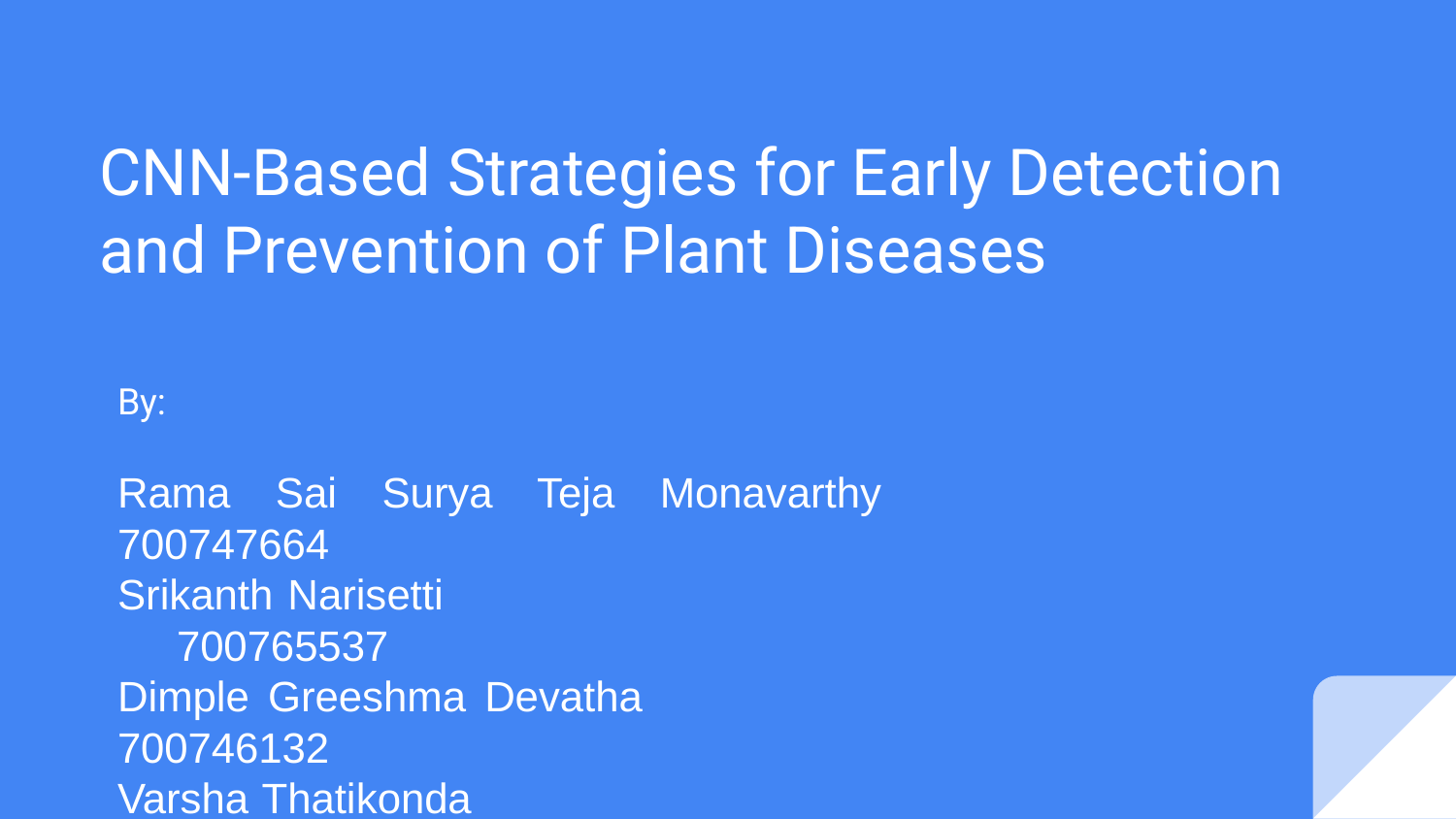

# CNN-Based Strategies for Early Detection and Prevention of Plant Diseases
By:

Rama Sai Surya Teja Monavarthy 	700747664
Srikanth Narisetti 				       700765537
Dimple Greeshma Devatha 			700746132
Varsha Thatikonda  				       700756651